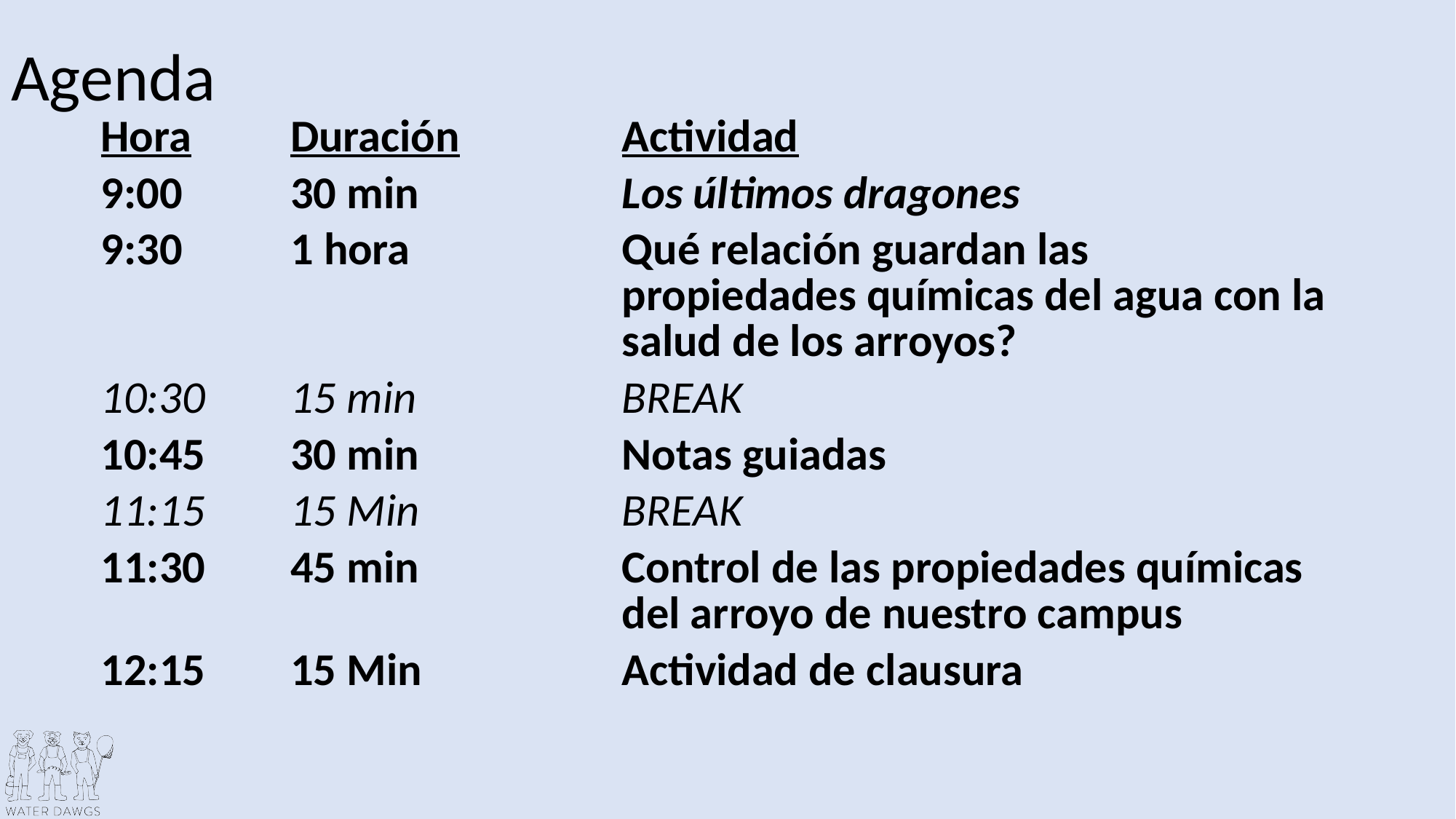

# Agenda
| Hora | Duración | Actividad |
| --- | --- | --- |
| 9:00 | 30 min | Los últimos dragones |
| 9:30 | 1 hora | Qué relación guardan las propiedades químicas del agua con la salud de los arroyos? |
| 10:30 | 15 min | BREAK |
| 10:45 | 30 min | Notas guiadas |
| 11:15 | 15 Min | BREAK |
| 11:30 | 45 min | Control de las propiedades químicas del arroyo de nuestro campus |
| 12:15 | 15 Min | Actividad de clausura |